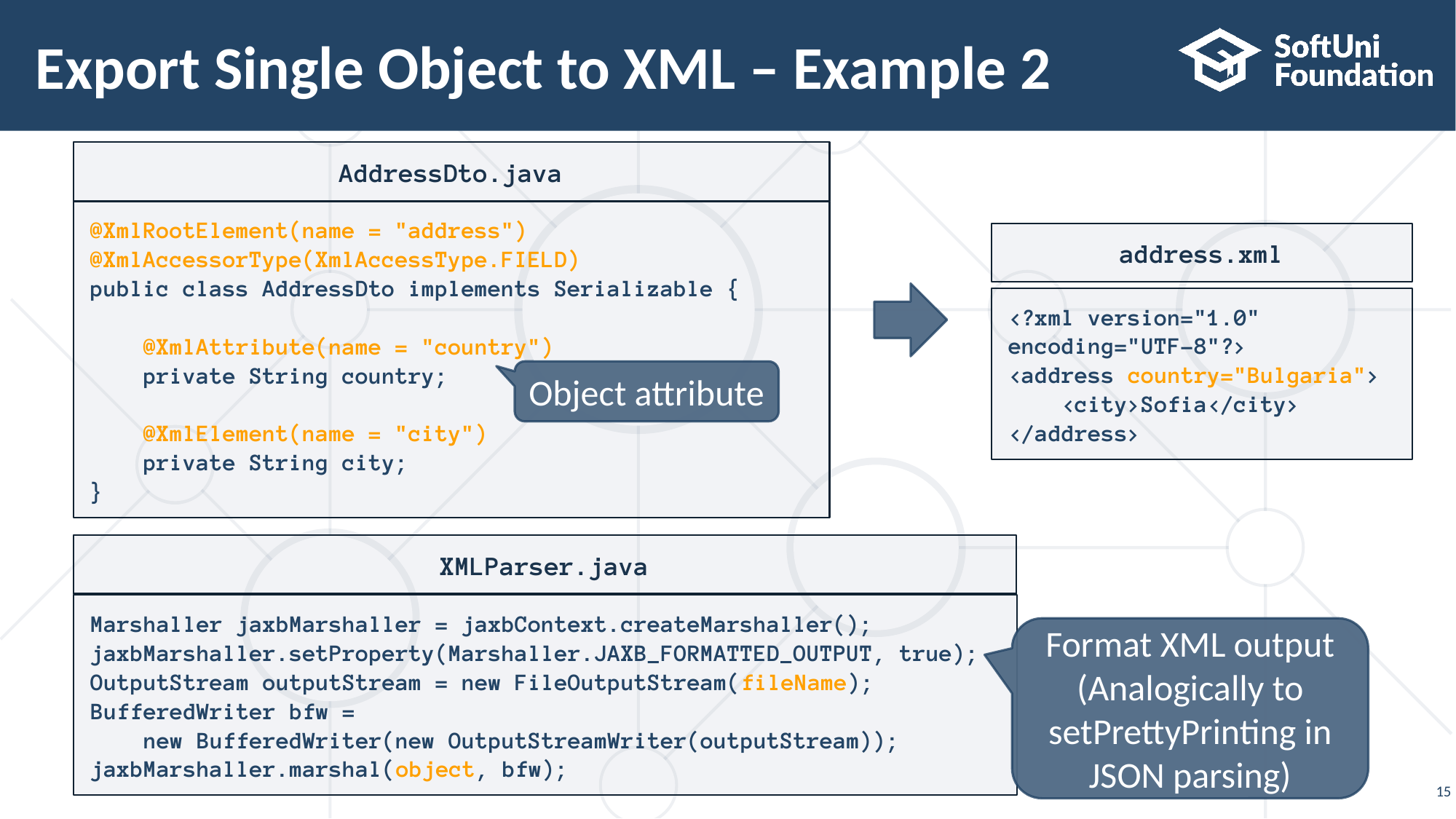

# Export Single Object to XML – Example 2
AddressDto.java
@XmlRootElement(name = "address")
@XmlAccessorType(XmlAccessType.FIELD)
public class AddressDto implements Serializable {

    @XmlAttribute(name = "country")
    private String country;

    @XmlElement(name = "city")
    private String city;
}
address.xml

<?xml version="1.0"
encoding="UTF-8"?>
<address country="Bulgaria">
    <city>Sofia</city>
</address>
Object attribute
XMLParser.java
Marshaller jaxbMarshaller = jaxbContext.createMarshaller();
jaxbMarshaller.setProperty(Marshaller.JAXB_FORMATTED_OUTPUT, true);
OutputStream outputStream = new FileOutputStream(fileName);
BufferedWriter bfw =
    new BufferedWriter(new OutputStreamWriter(outputStream));
jaxbMarshaller.marshal(object, bfw);
Format XML output
(Analogically to setPrettyPrinting in JSON parsing)
15